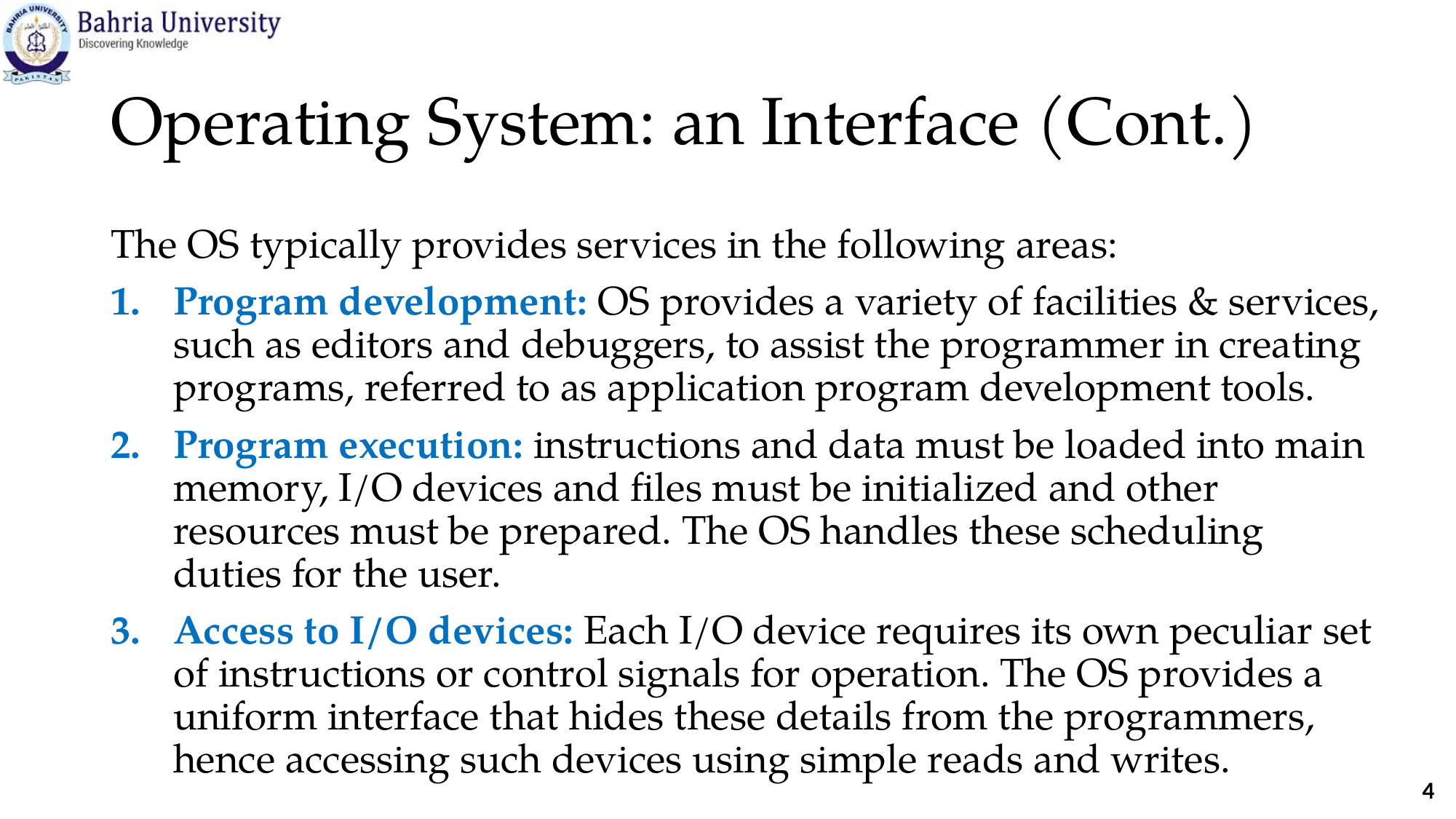

# Operating System: an Interface (Cont.)
The OS typically provides services in the following areas:
Program development: OS provides a variety of facilities & services, such as editors and debuggers, to assist the programmer in creating programs, referred to as application program development tools.
Program execution: instructions and data must be loaded into main memory, I/O devices and files must be initialized and other resources must be prepared. The OS handles these scheduling duties for the user.
Access to I/O devices: Each I/O device requires its own peculiar set of instructions or control signals for operation. The OS provides a uniform interface that hides these details from the programmers, hence accessing such devices using simple reads and writes.
4